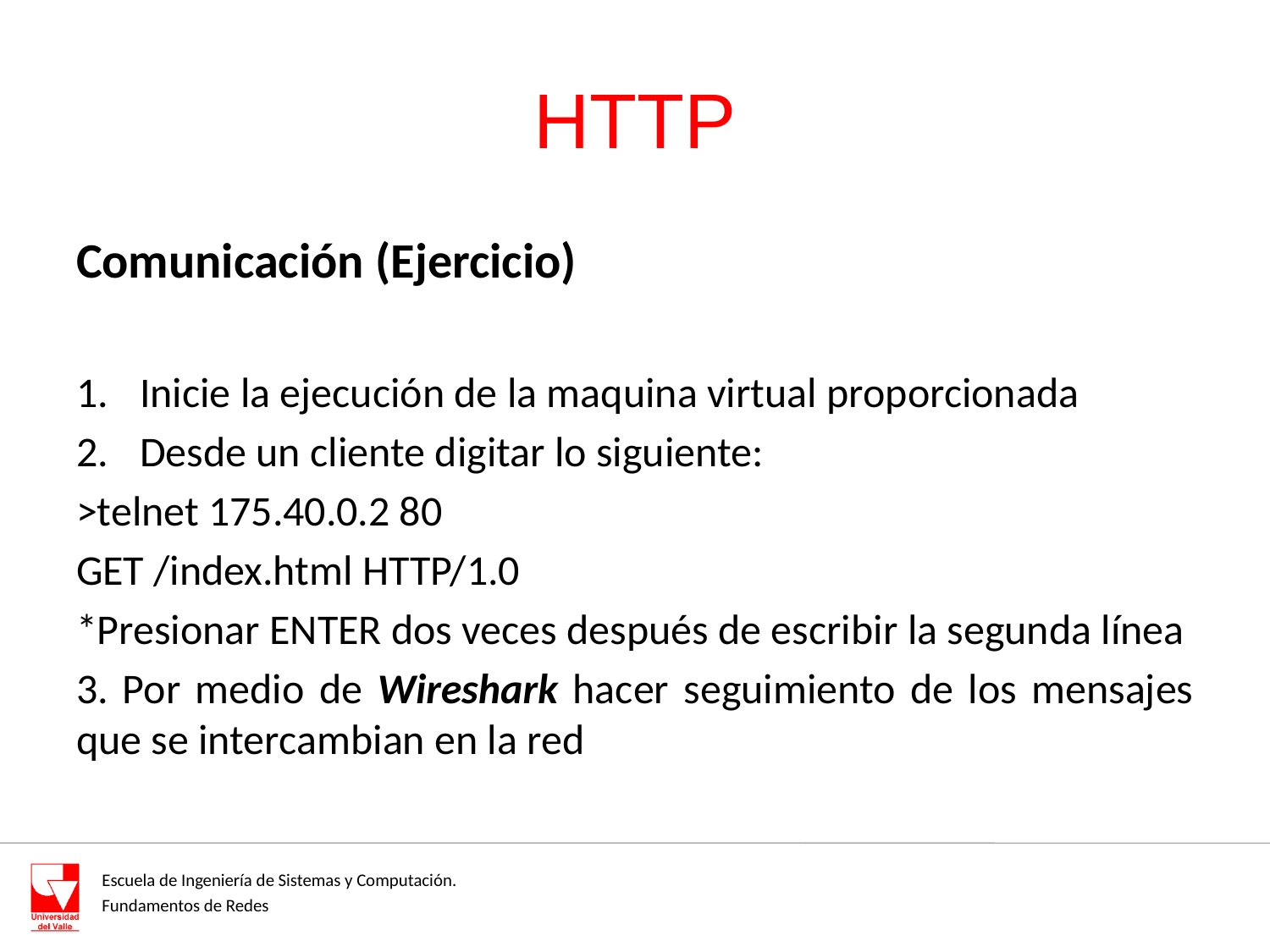

# HTTP
Comunicación (Ejercicio)

Inicie la ejecución de la maquina virtual proporcionada
Desde un cliente digitar lo siguiente:
>telnet 175.40.0.2 80
GET /index.html HTTP/1.0
*Presionar ENTER dos veces después de escribir la segunda línea
3. Por medio de Wireshark hacer seguimiento de los mensajes que se intercambian en la red